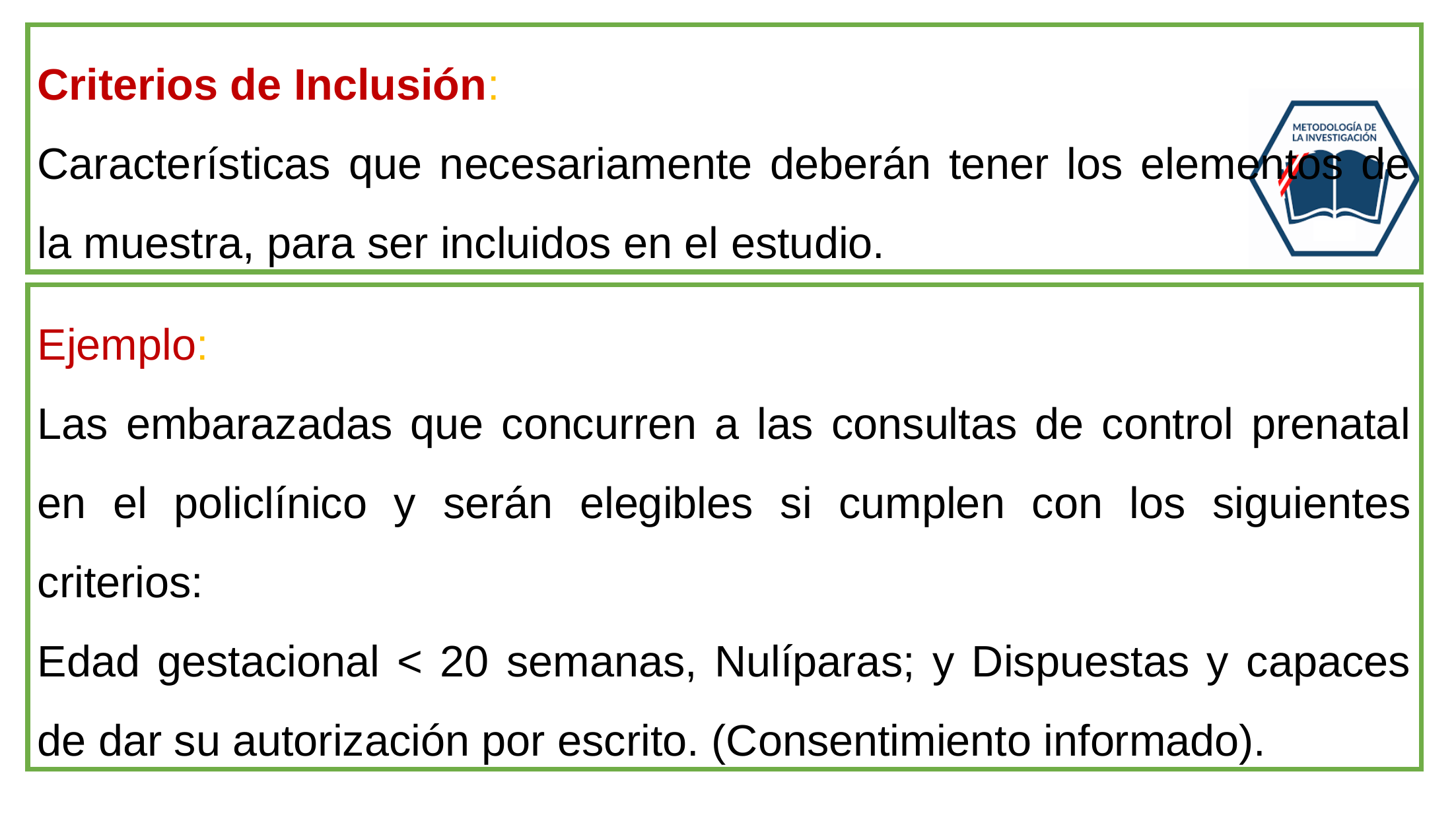

Criterios de Inclusión y exclusión
Criterios de Inclusión:
Características que necesariamente deberán tener los elementos de la muestra, para ser incluidos en el estudio.
Ejemplo:
Las embarazadas que concurren a las consultas de control prenatal en el policlínico y serán elegibles si cumplen con los siguientes criterios:
Edad gestacional < 20 semanas, Nulíparas; y Dispuestas y capaces de dar su autorización por escrito. (Consentimiento informado).